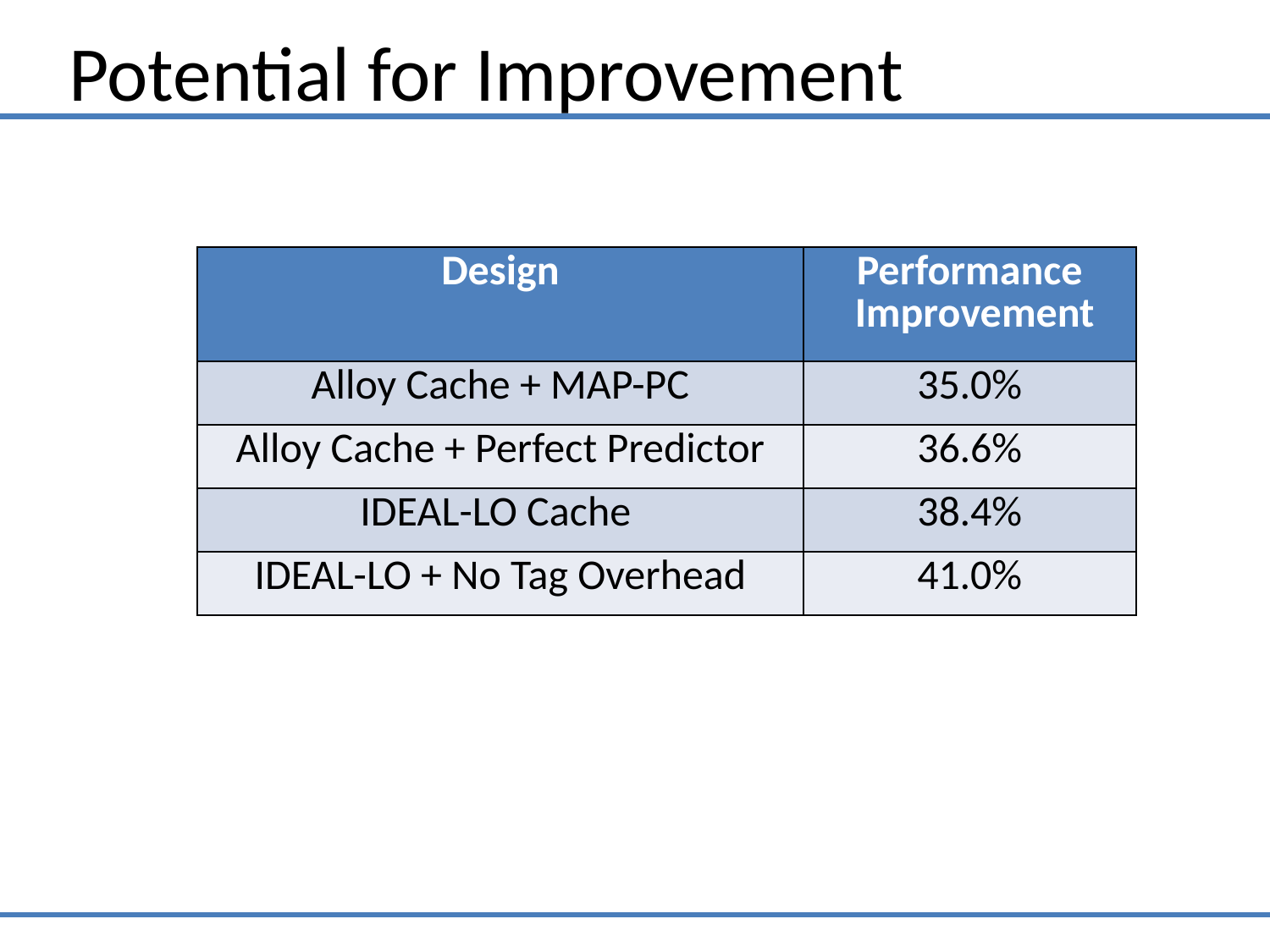

Potential for Improvement
| Design | Performance Improvement |
| --- | --- |
| Alloy Cache + MAP-PC | 35.0% |
| Alloy Cache + Perfect Predictor | 36.6% |
| IDEAL-LO Cache | 38.4% |
| IDEAL-LO + No Tag Overhead | 41.0% |